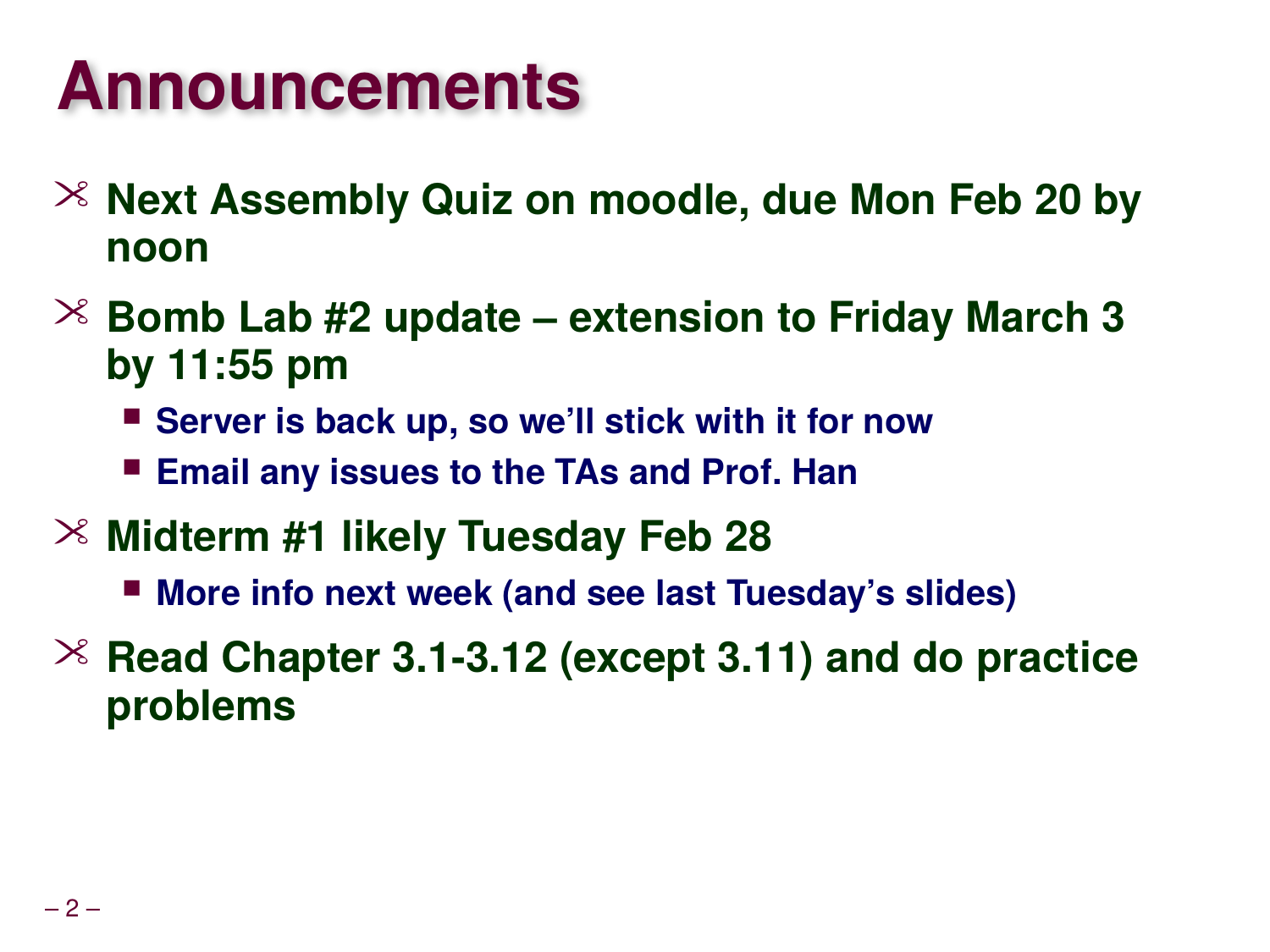

# Announcements
Next Assembly Quiz on moodle, due Mon Feb 20 by noon
Bomb Lab #2 update – extension to Friday March 3 by 11:55 pm
Server is back up, so we’ll stick with it for now
Email any issues to the TAs and Prof. Han
Midterm #1 likely Tuesday Feb 28
More info next week (and see last Tuesday’s slides)
Read Chapter 3.1-3.12 (except 3.11) and do practice problems